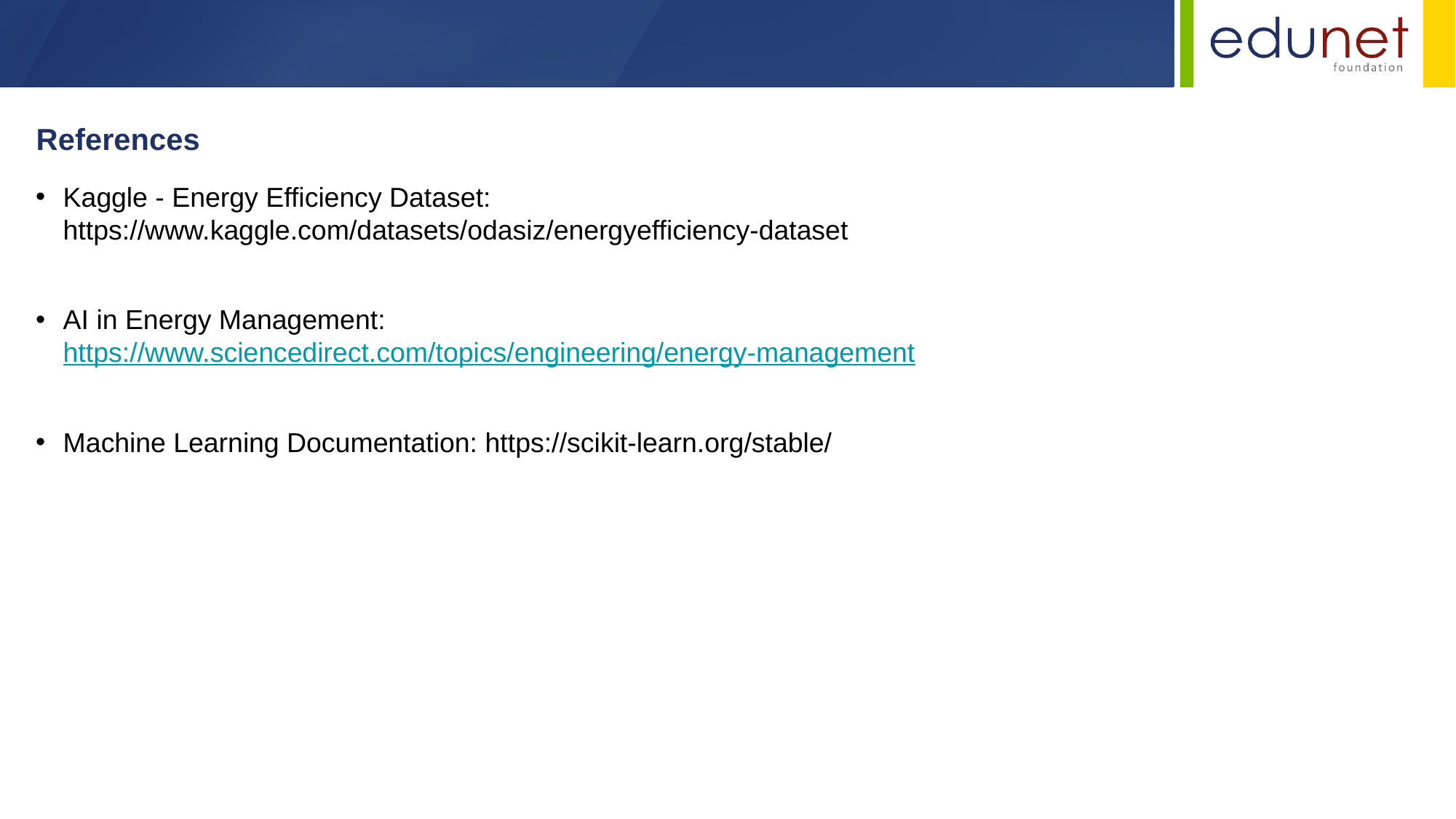

References
Kaggle - Energy Efficiency Dataset: https://www.kaggle.com/datasets/odasiz/energyefficiency-dataset

AI in Energy Management: https://www.sciencedirect.com/topics/engineering/energy-management

Machine Learning Documentation: https://scikit-learn.org/stable/